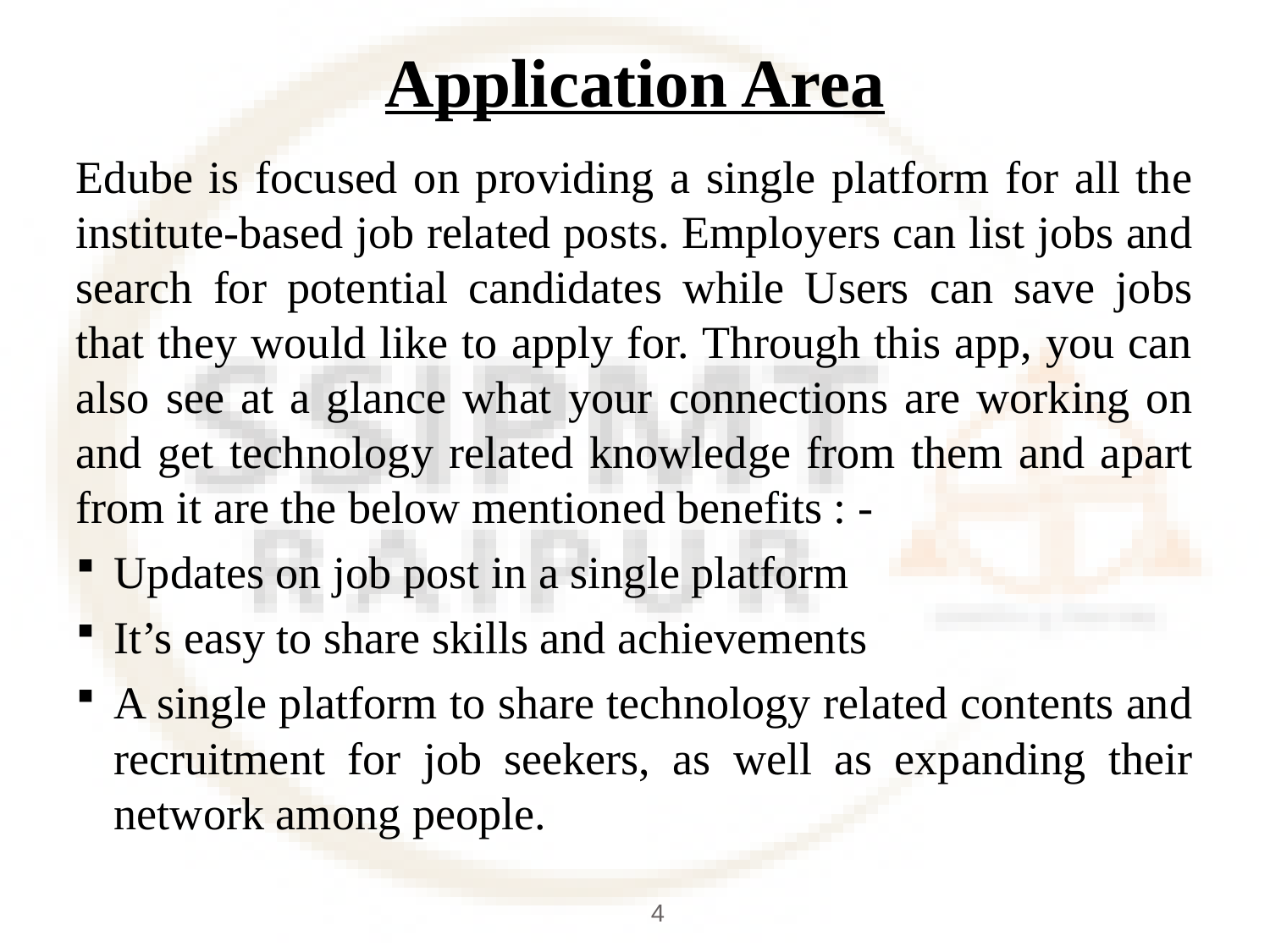

# Application Area
Edube is focused on providing a single platform for all the institute-based job related posts. Employers can list jobs and search for potential candidates while Users can save jobs that they would like to apply for. Through this app, you can also see at a glance what your connections are working on and get technology related knowledge from them and apart from it are the below mentioned benefits : -
Updates on job post in a single platform
It’s easy to share skills and achievements
A single platform to share technology related contents and recruitment for job seekers, as well as expanding their network among people.
4